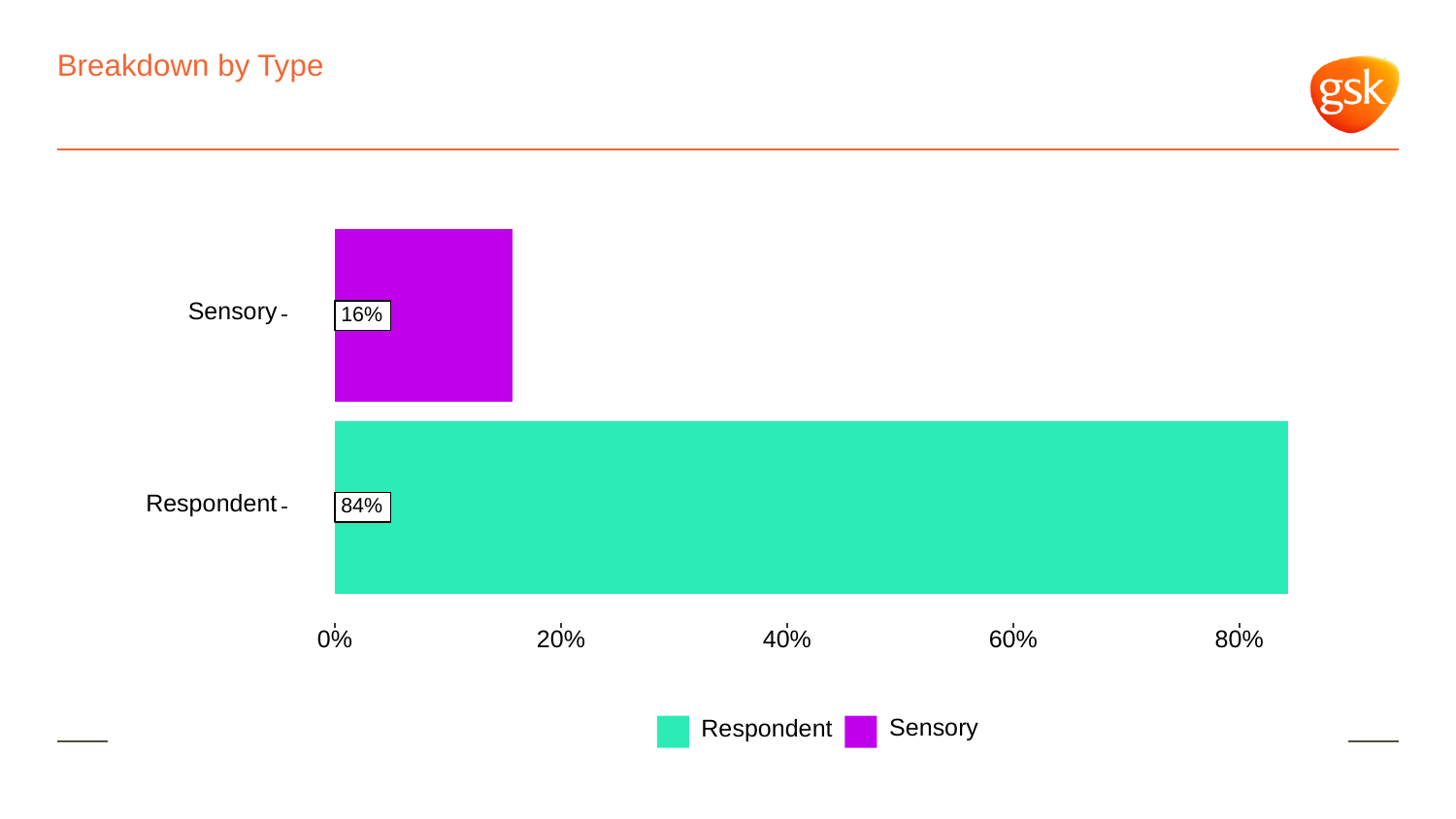

# Breakdown by Type

Sensory
16%

Respondent
84%

0%
20%
40%
60%
80%

Sensory
Respondent